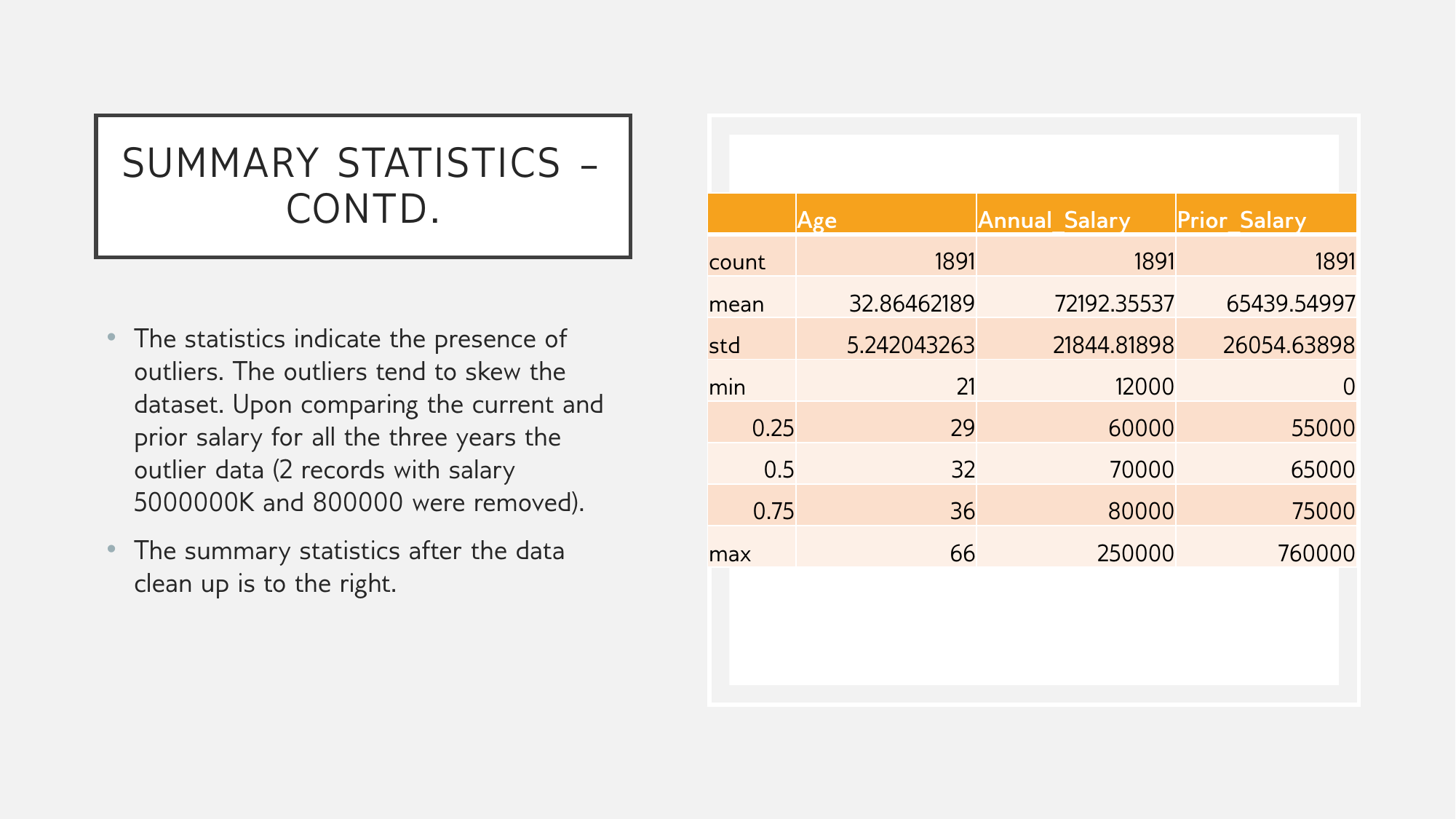

# Summary statistics – contd.

|  | Age | Annual\_Salary | Prior\_Salary |
| --- | --- | --- | --- |
| count | 1891 | 1891 | 1891 |
| mean | 32.86462189 | 72192.35537 | 65439.54997 |
| std | 5.242043263 | 21844.81898 | 26054.63898 |
| min | 21 | 12000 | 0 |
| 0.25 | 29 | 60000 | 55000 |
| 0.5 | 32 | 70000 | 65000 |
| 0.75 | 36 | 80000 | 75000 |
| max | 66 | 250000 | 760000 |
The statistics indicate the presence of outliers. The outliers tend to skew the dataset. Upon comparing the current and prior salary for all the three years the outlier data (2 records with salary 5000000K and 800000 were removed).
The summary statistics after the data clean up is to the right.